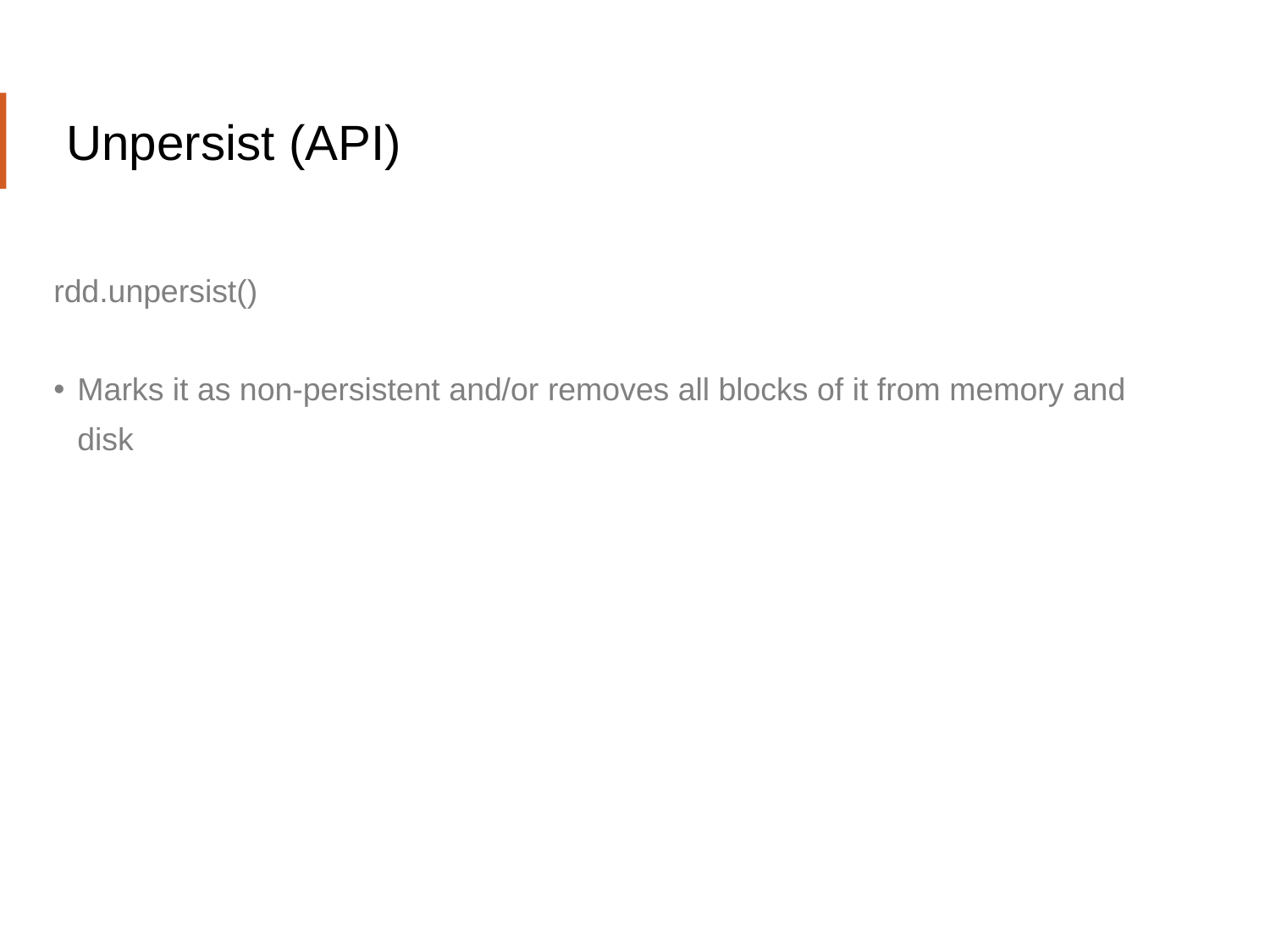

# Unpersist (API)
rdd.unpersist()

Marks it as non-persistent and/or removes all blocks of it from memory and disk